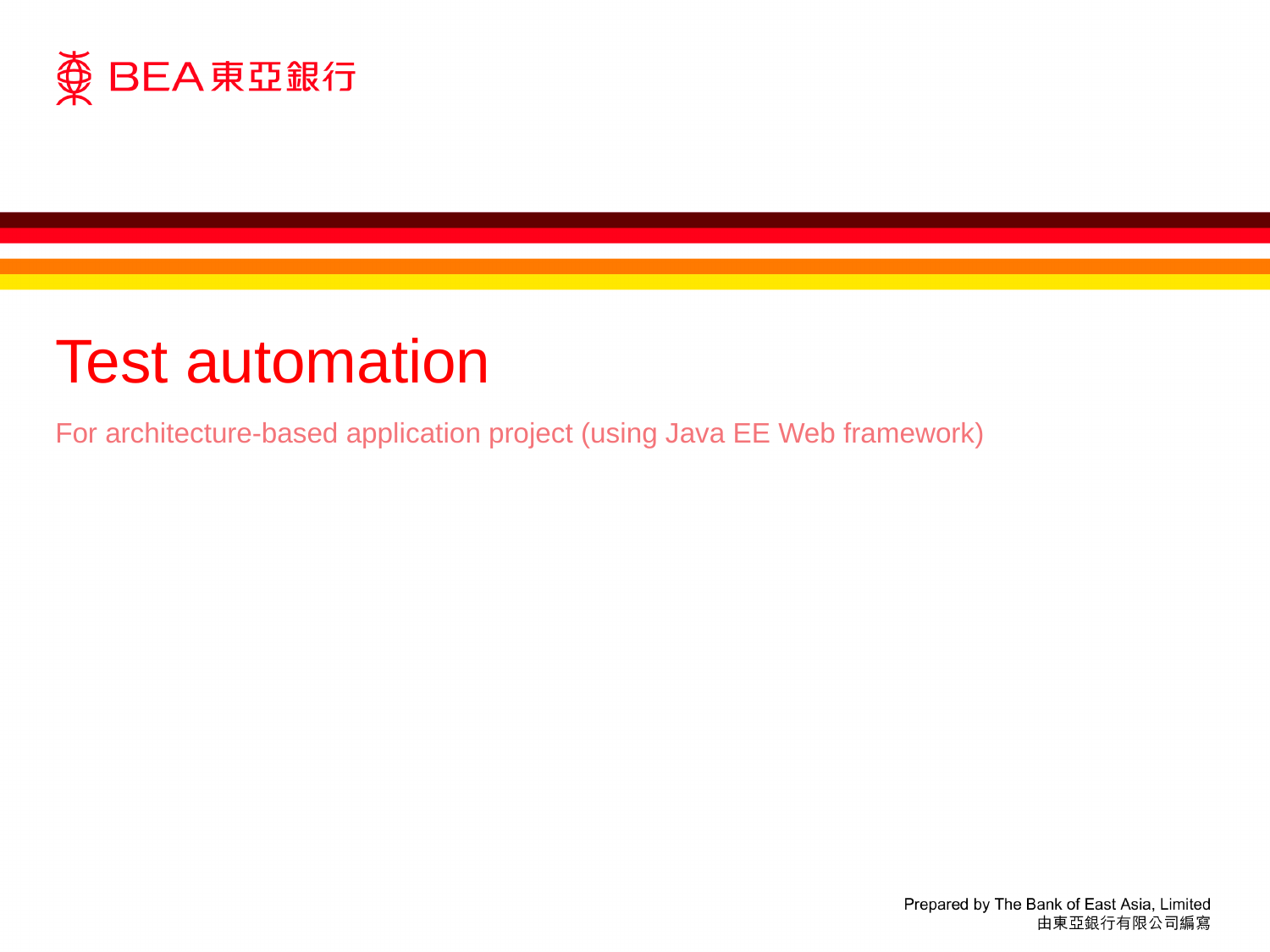

# Test automation For architecture-based application project (using Java EE Web framework)